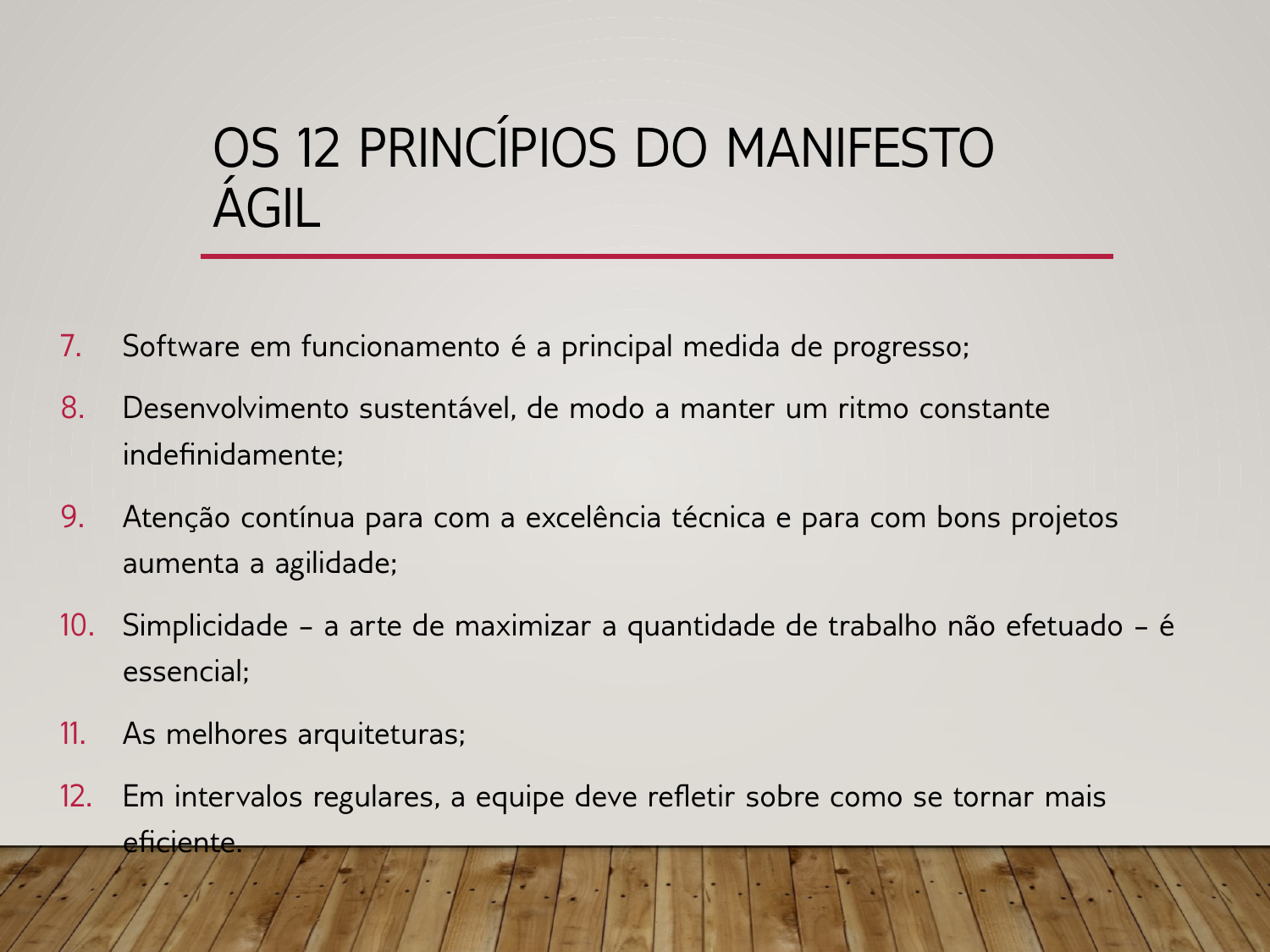

# Os 12 princípios do Manifesto Ágil
Software em funcionamento é a principal medida de progresso;
Desenvolvimento sustentável, de modo a manter um ritmo constante indefinidamente;
Atenção contínua para com a excelência técnica e para com bons projetos aumenta a agilidade;
Simplicidade – a arte de maximizar a quantidade de trabalho não efetuado – é essencial;
As melhores arquiteturas;
Em intervalos regulares, a equipe deve refletir sobre como se tornar mais eficiente.